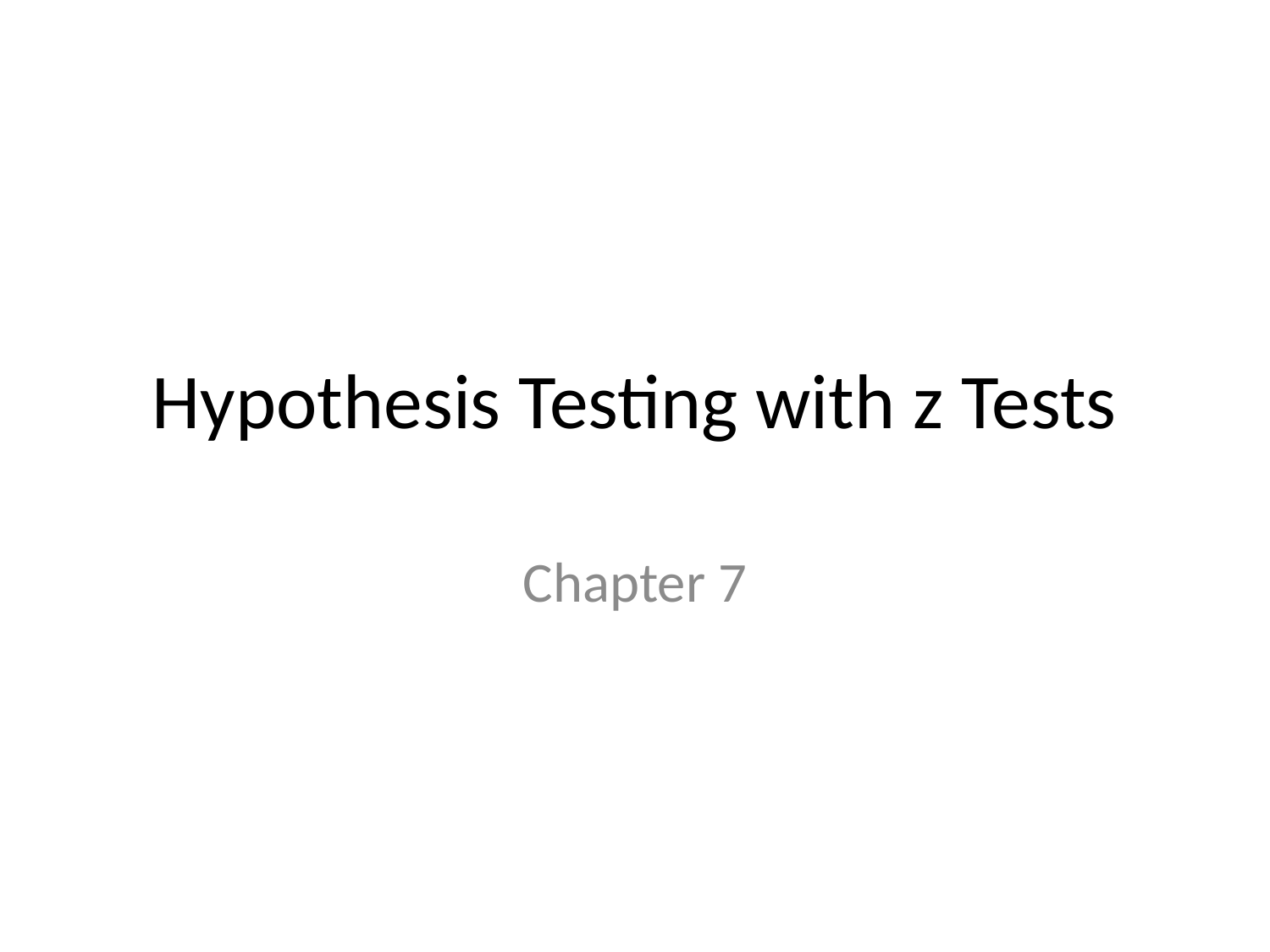

# Hypothesis Testing with z Tests
Chapter 7